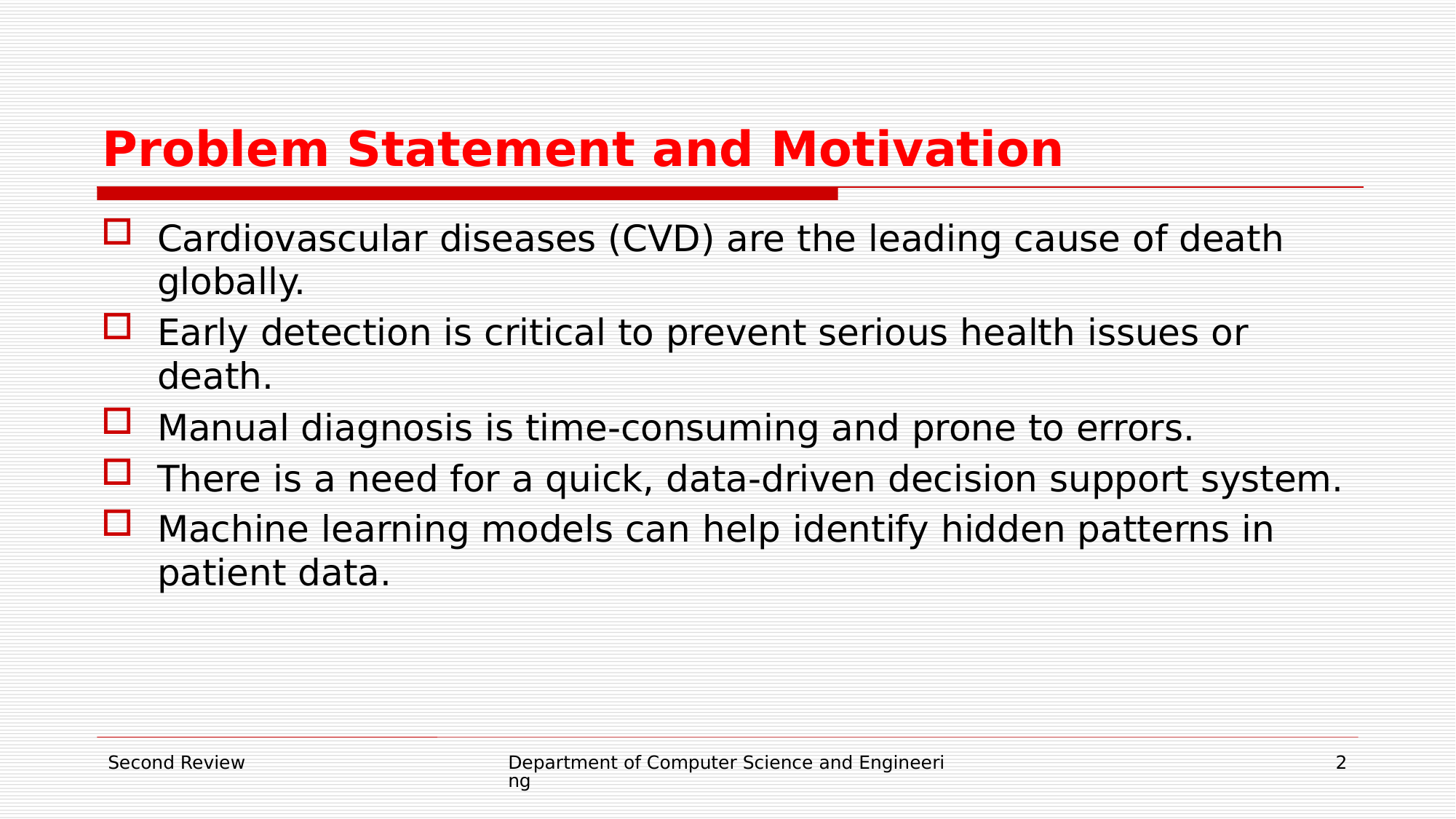

# Problem Statement and Motivation
Cardiovascular diseases (CVD) are the leading cause of death globally.
Early detection is critical to prevent serious health issues or death.
Manual diagnosis is time-consuming and prone to errors.
There is a need for a quick, data-driven decision support system.
Machine learning models can help identify hidden patterns in patient data.

Second Review
Department of Computer Science and Engineering
2